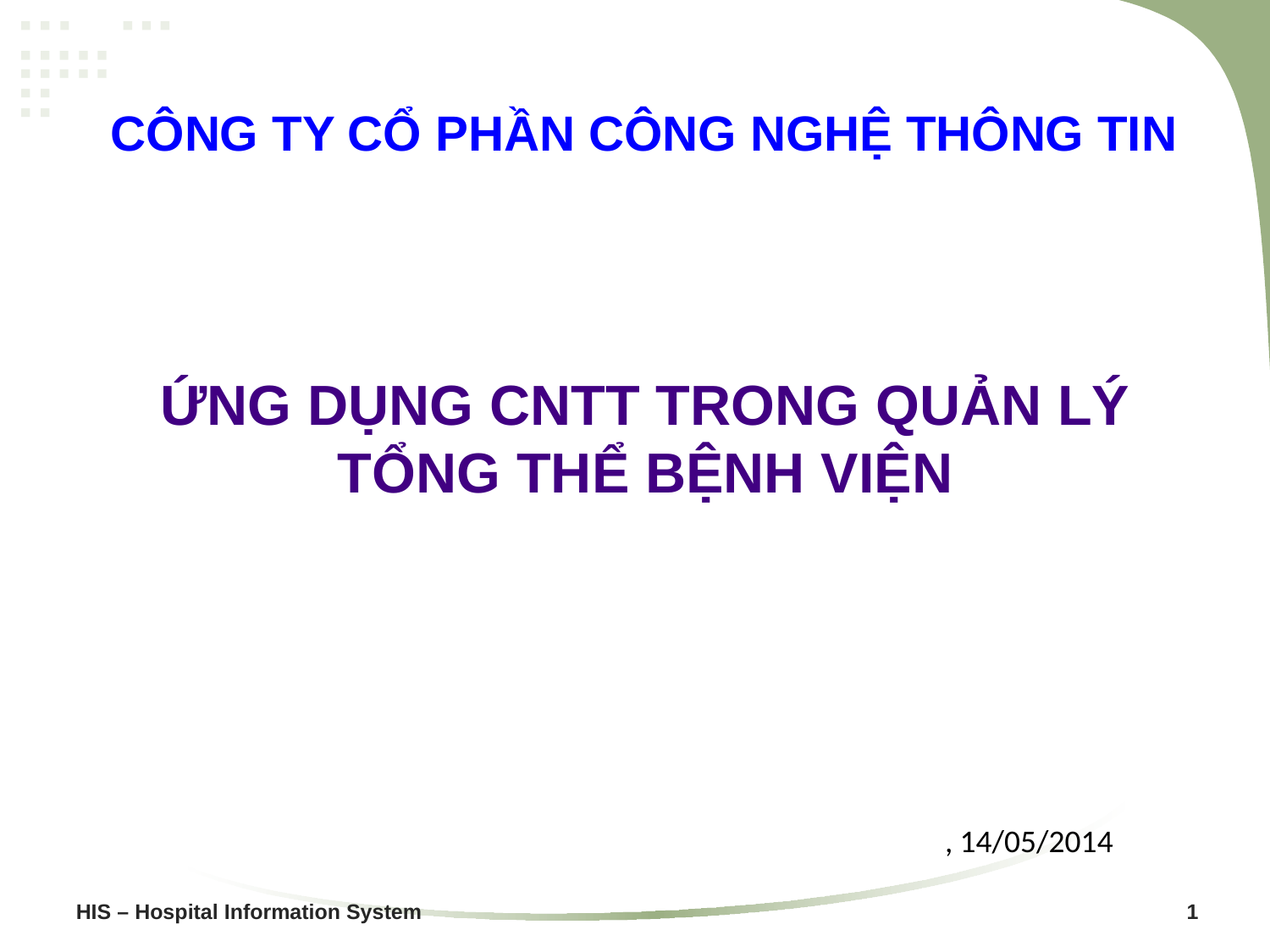

CÔNG TY CỔ PHẦN CÔNG NGHỆ THÔNG TIN

ỨNG DỤNG CNTT TRONG QUẢN LÝ TỔNG THỂ BỆNH VIỆN
, 14/05/2014
HIS – Hospital Information System						                1